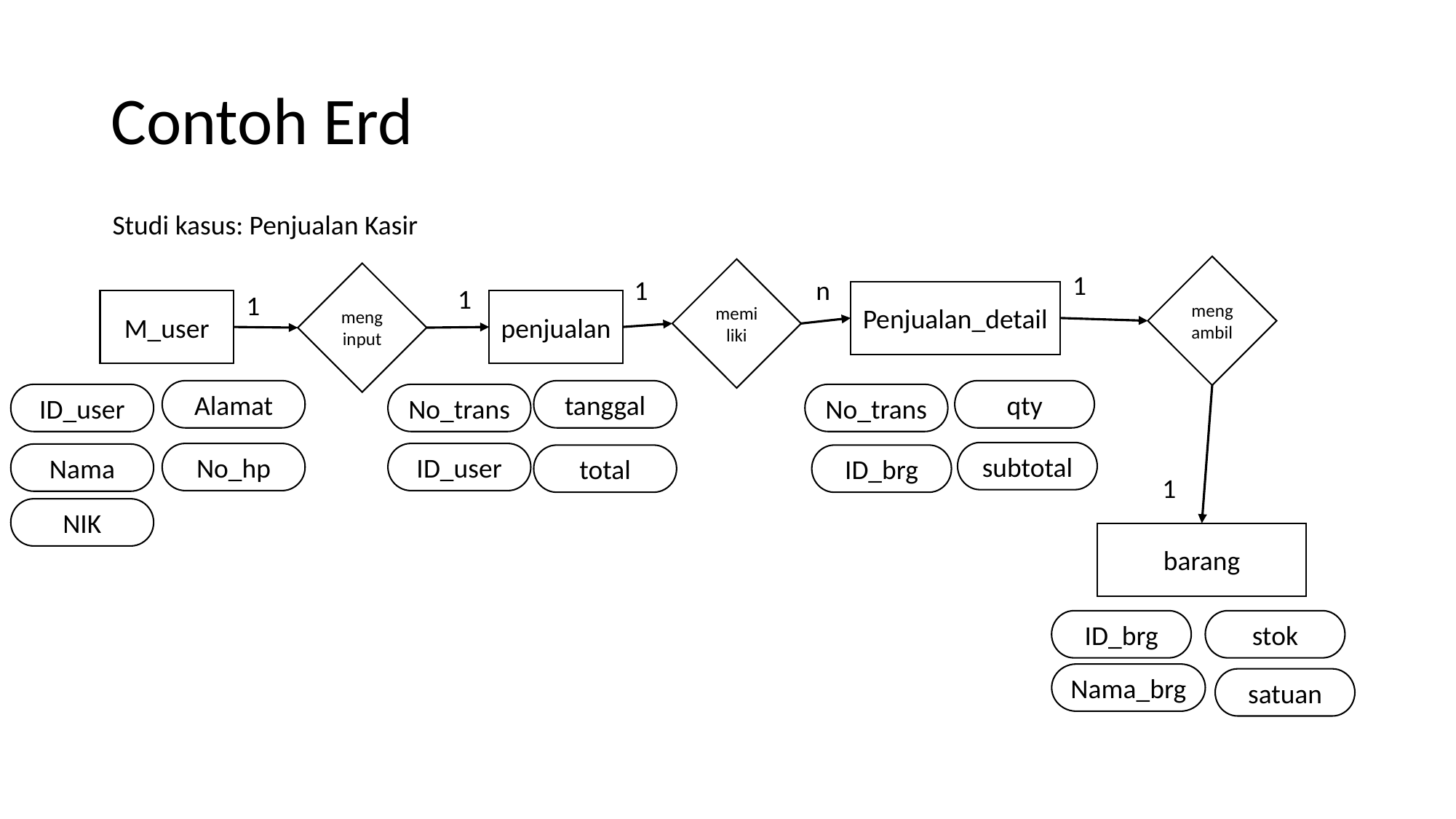

# Contoh Erd
Studi kasus: Penjualan Kasir
mengambil
memiliki
1
menginput
n
1
1
Penjualan_detail
1
M_user
penjualan
Alamat
tanggal
qty
ID_user
No_trans
No_trans
subtotal
ID_user
No_hp
Nama
ID_brg
total
1
NIK
barang
ID_brg
stok
Nama_brg
satuan